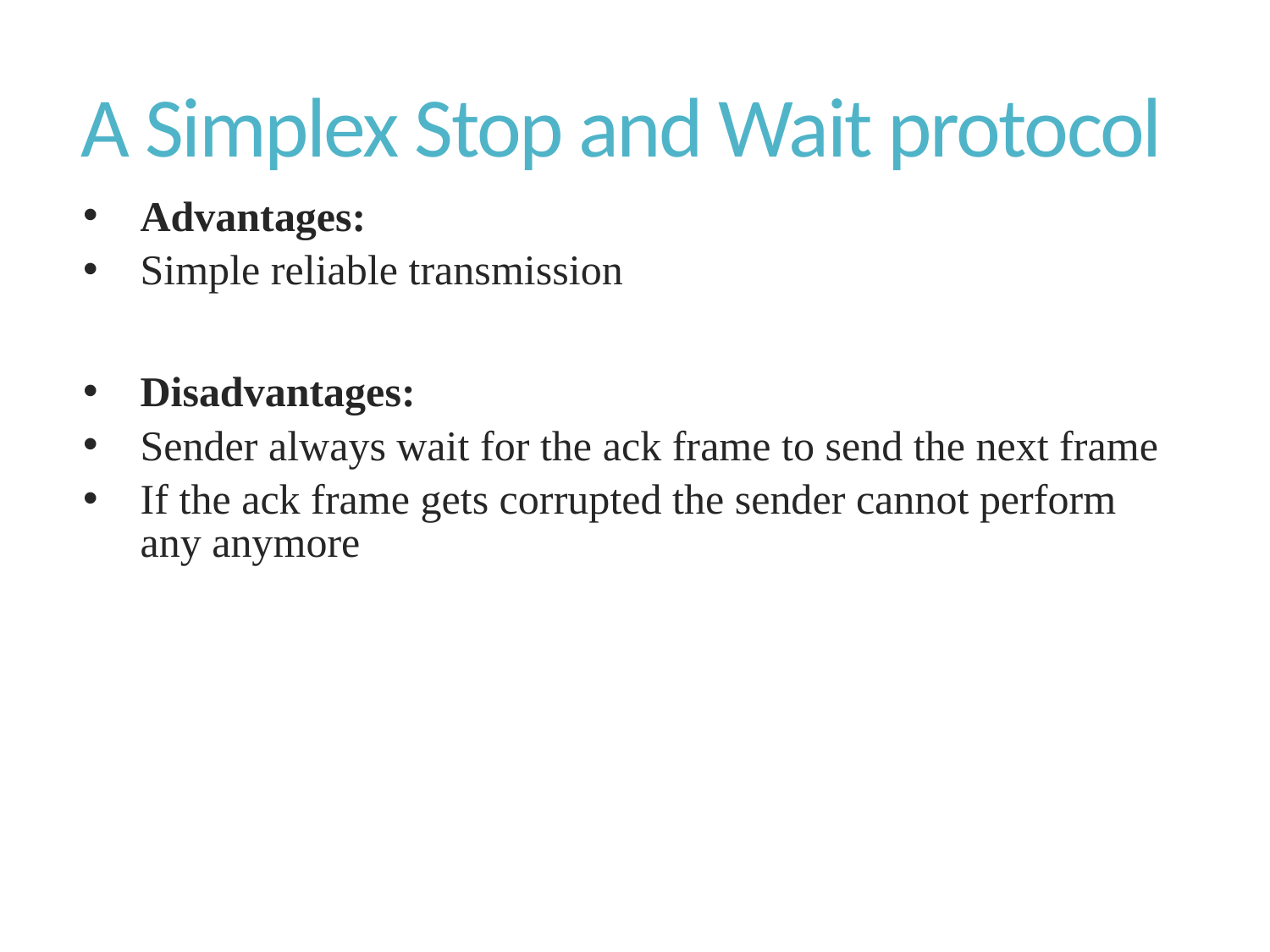

# A Simplex Stop and Wait protocol
Advantages:
Simple reliable transmission

Disadvantages:
Sender always wait for the ack frame to send the next frame
If the ack frame gets corrupted the sender cannot perform any anymore